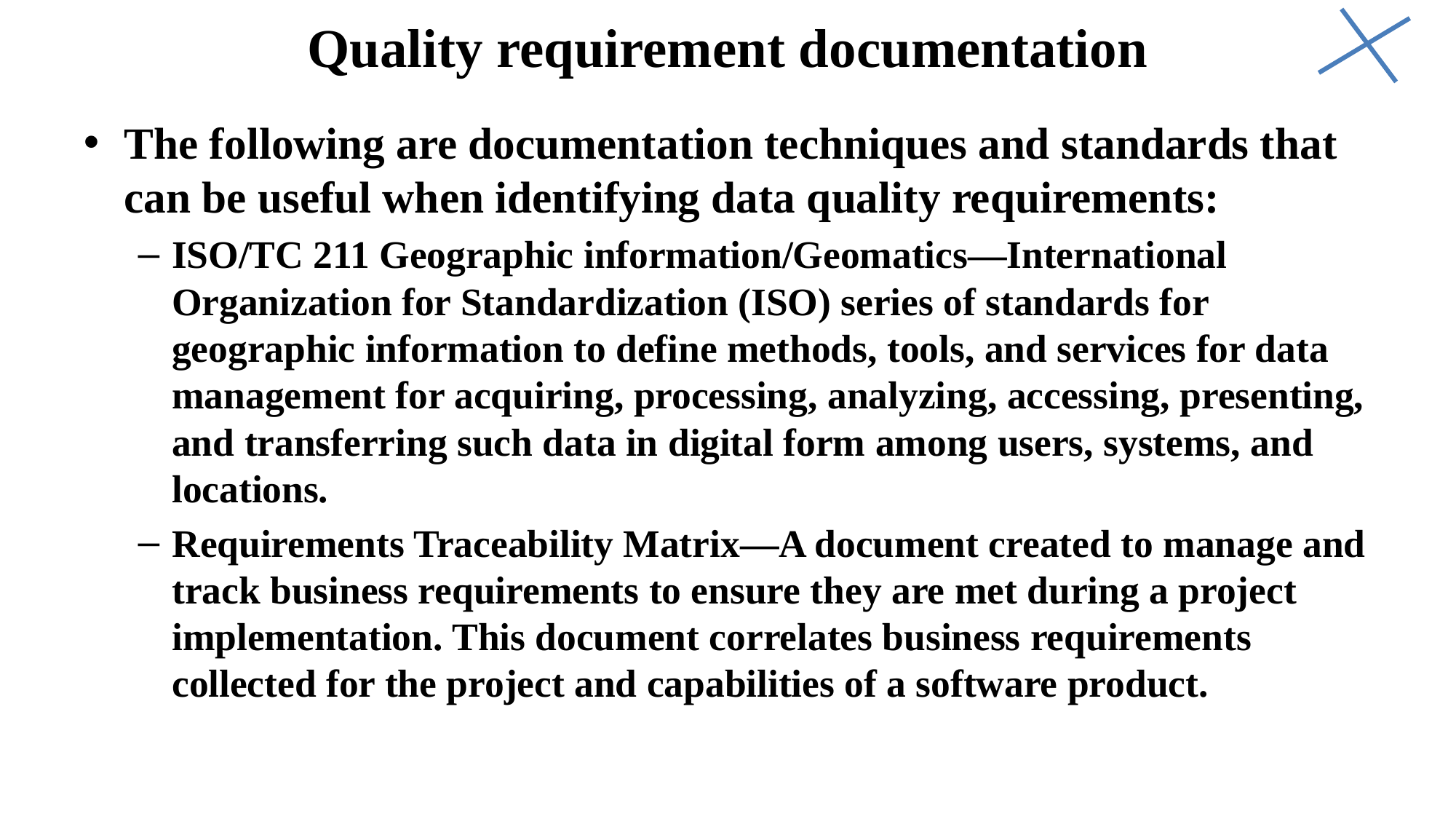

# Quality requirement documentation
The following are documentation techniques and standards that can be useful when identifying data quality requirements:
ISO/TC 211 Geographic information/Geomatics—International Organization for Standardization (ISO) series of standards for geographic information to define methods, tools, and services for data management for acquiring, processing, analyzing, accessing, presenting, and transferring such data in digital form among users, systems, and locations.
Requirements Traceability Matrix—A document created to manage and track business requirements to ensure they are met during a project implementation. This document correlates business requirements collected for the project and capabilities of a software product.